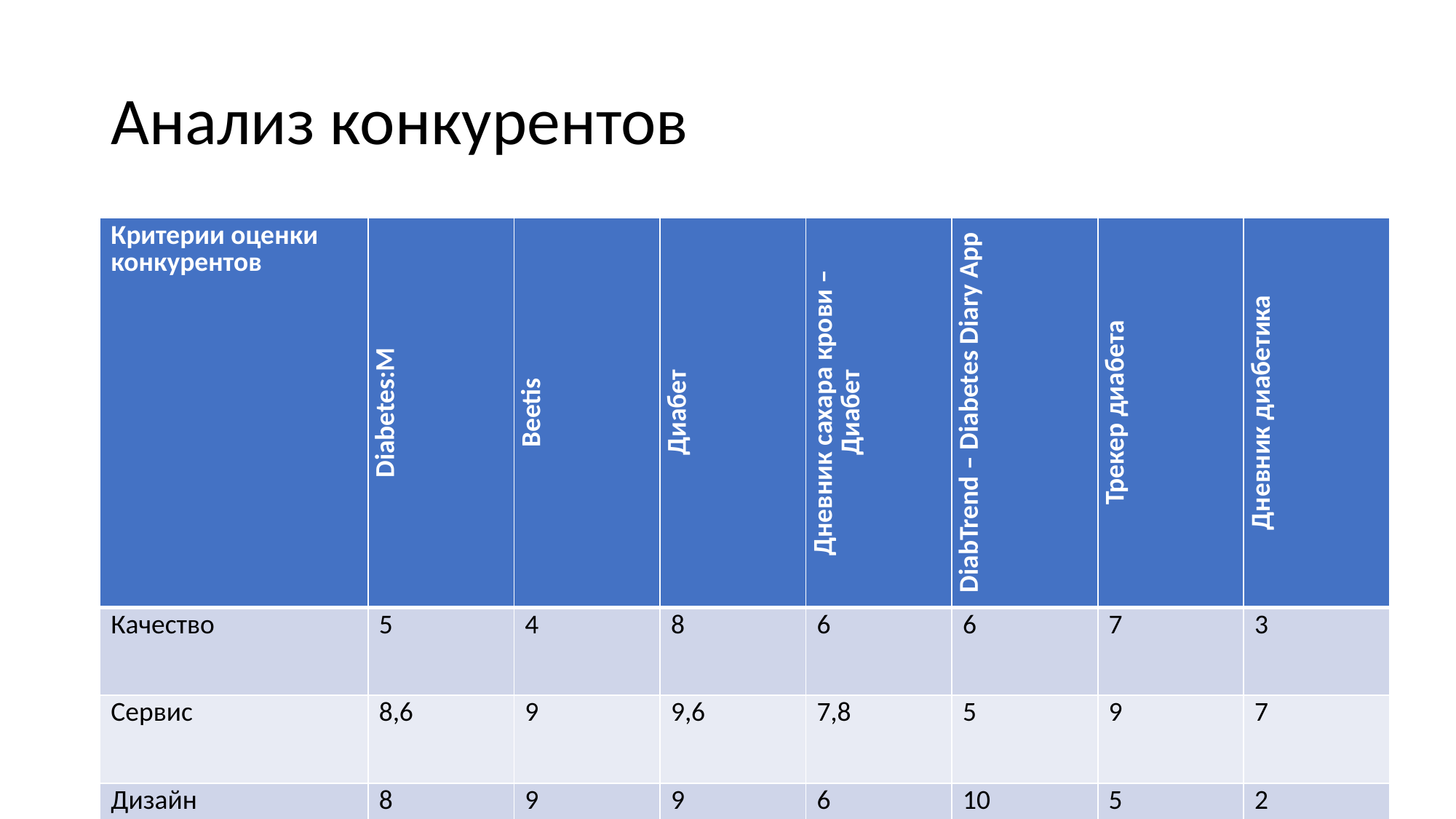

# Анализ конкурентов
| Критерии оценки конкурентов | Diabetes:M | Beetis | Диабет | Дневник сахара крови – Диабет | DiabTrend – Diabetes Diary App | Трекер диабета | Дневник диабетика |
| --- | --- | --- | --- | --- | --- | --- | --- |
| Качество | 5 | 4 | 8 | 6 | 6 | 7 | 3 |
| Сервис | 8,6 | 9 | 9,6 | 7,8 | 5 | 9 | 7 |
| Дизайн | 8 | 9 | 9 | 6 | 10 | 5 | 2 |
| Популярность | 9 | 3 | 5 | 5 | 7 | 3 | 1 |